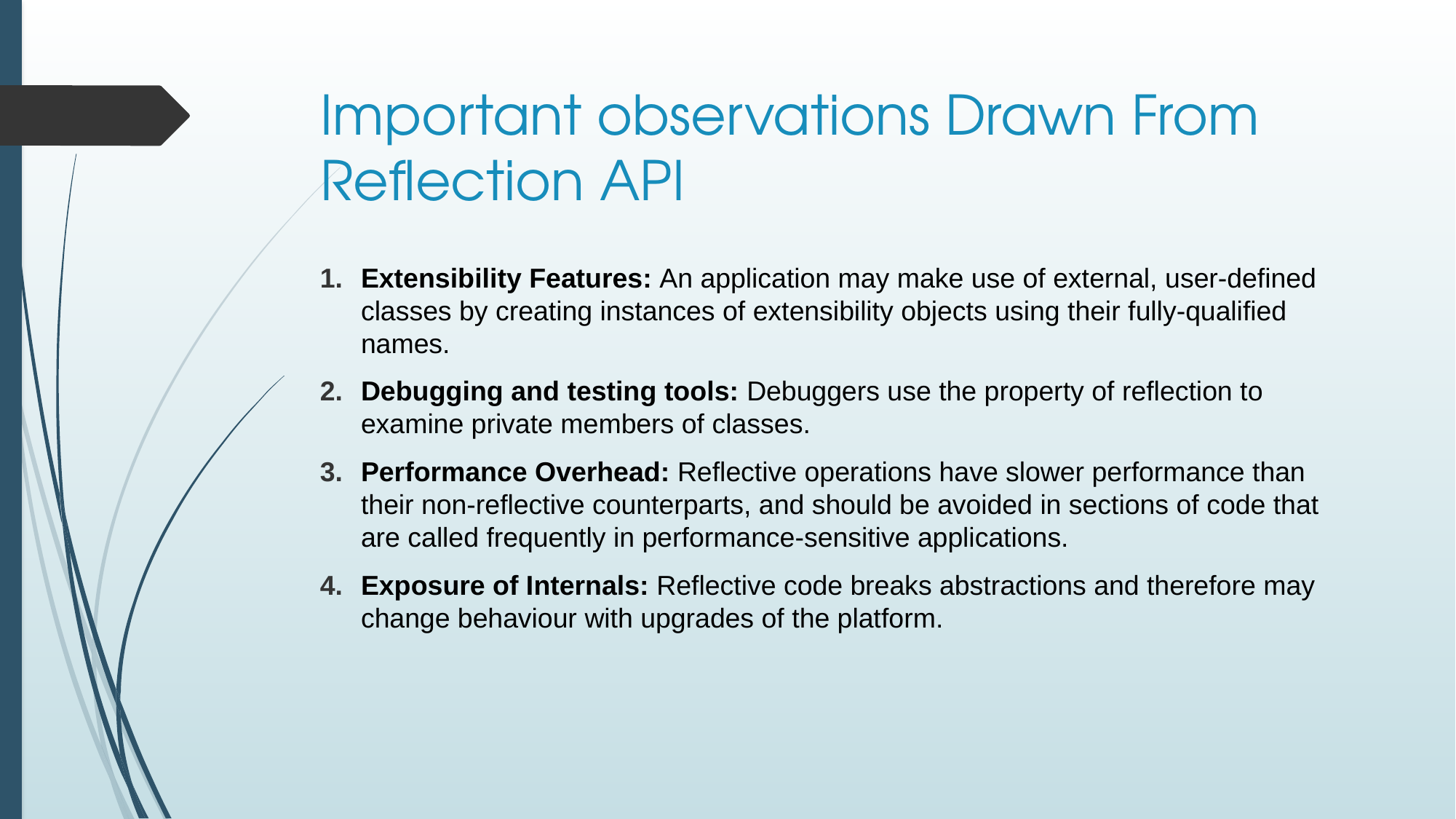

# Important observations Drawn From Reflection API
Extensibility Features: An application may make use of external, user-defined classes by creating instances of extensibility objects using their fully-qualified names.
Debugging and testing tools: Debuggers use the property of reflection to examine private members of classes.
Performance Overhead: Reflective operations have slower performance than their non-reflective counterparts, and should be avoided in sections of code that are called frequently in performance-sensitive applications.
Exposure of Internals: Reflective code breaks abstractions and therefore may change behaviour with upgrades of the platform.